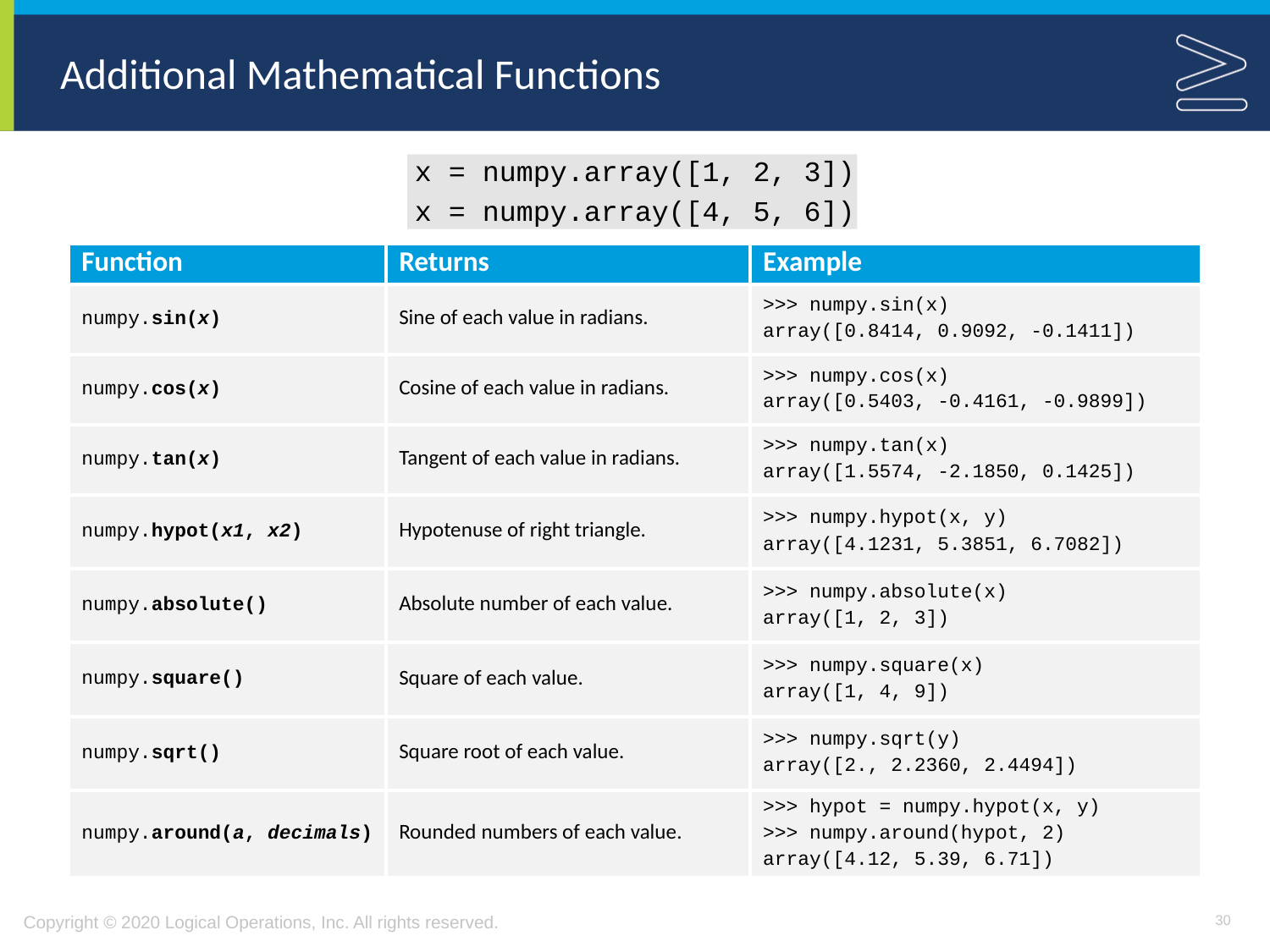

# Additional Mathematical Functions
x = numpy.array([1, 2, 3])
x = numpy.array([4, 5, 6])

| Function | Returns | Example |
| --- | --- | --- |
| numpy.sin(x) | Sine of each value in radians. | >>> numpy.sin(x) array([0.8414, 0.9092, -0.1411]) |
| numpy.cos(x) | Cosine of each value in radians. | >>> numpy.cos(x) array([0.5403, -0.4161, -0.9899]) |
| numpy.tan(x) | Tangent of each value in radians. | >>> numpy.tan(x) array([1.5574, -2.1850, 0.1425]) |
| numpy.hypot(x1, x2) | Hypotenuse of right triangle. | >>> numpy.hypot(x, y) array([4.1231, 5.3851, 6.7082]) |
| numpy.absolute() | Absolute number of each value. | >>> numpy.absolute(x) array([1, 2, 3]) |
| numpy.square() | Square of each value. | >>> numpy.square(x) array([1, 4, 9]) |
| numpy.sqrt() | Square root of each value. | >>> numpy.sqrt(y) array([2., 2.2360, 2.4494]) |
| numpy.around(a, decimals) | Rounded numbers of each value. | >>> hypot = numpy.hypot(x, y) >>> numpy.around(hypot, 2) array([4.12, 5.39, 6.71]) |
30